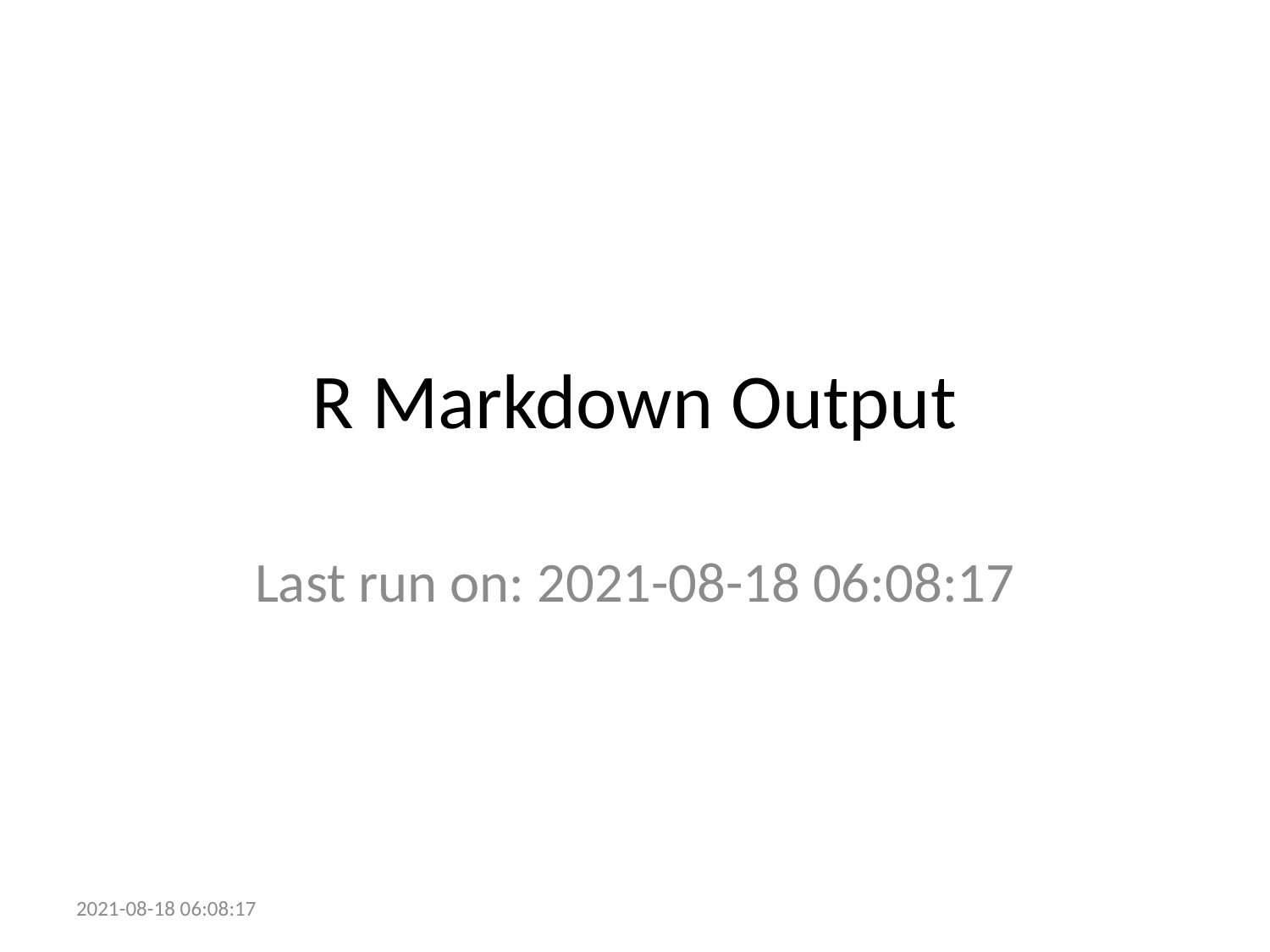

# R Markdown Output
Last run on: 2021-08-18 06:08:17
2021-08-18 06:08:17